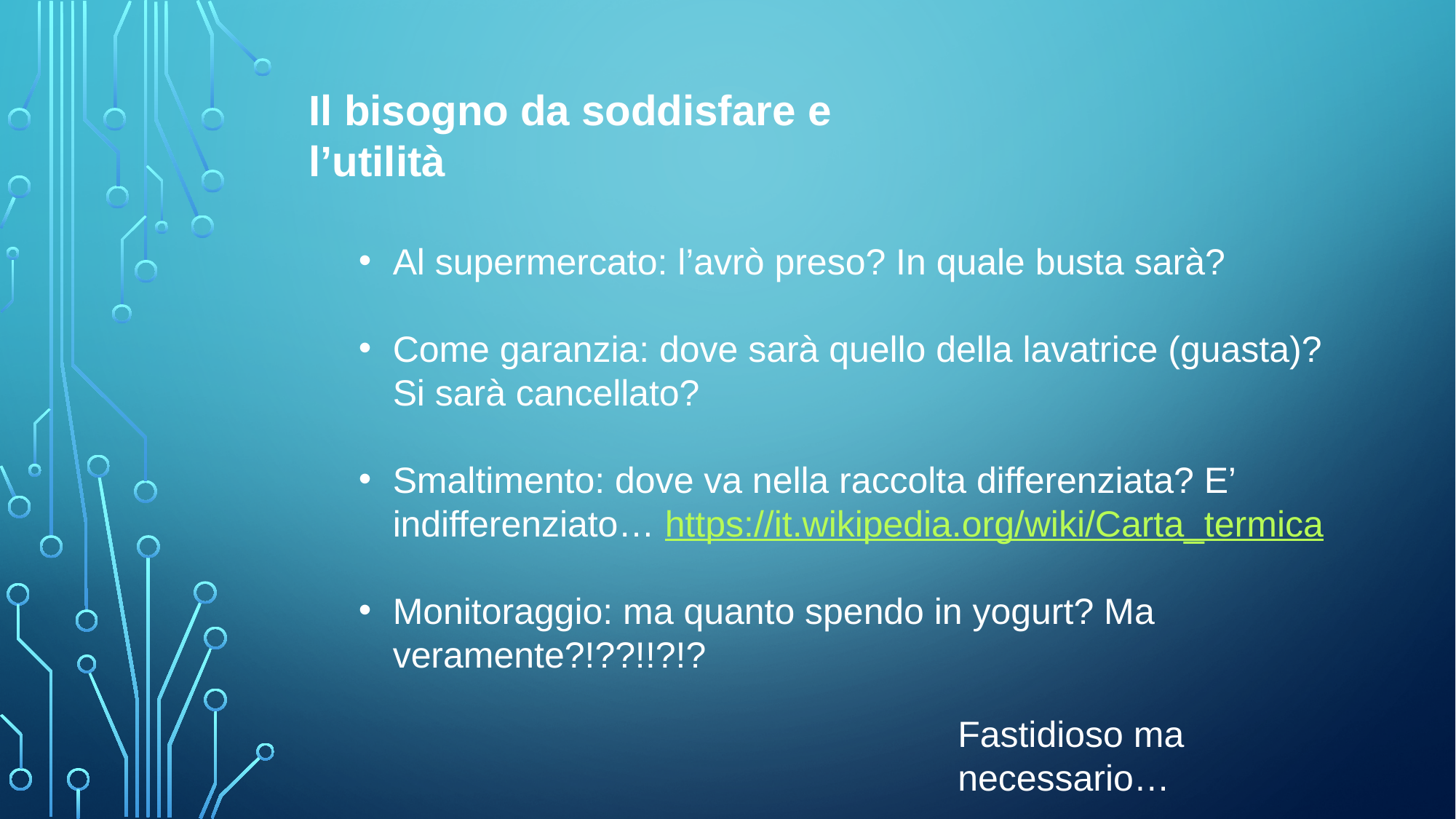

Il bisogno da soddisfare e l’utilità
Al supermercato: l’avrò preso? In quale busta sarà?

Come garanzia: dove sarà quello della lavatrice (guasta)? Si sarà cancellato?

Smaltimento: dove va nella raccolta differenziata? E’ indifferenziato… https://it.wikipedia.org/wiki/Carta_termica

Monitoraggio: ma quanto spendo in yogurt? Ma veramente?!??!!?!?
Fastidioso ma necessario…